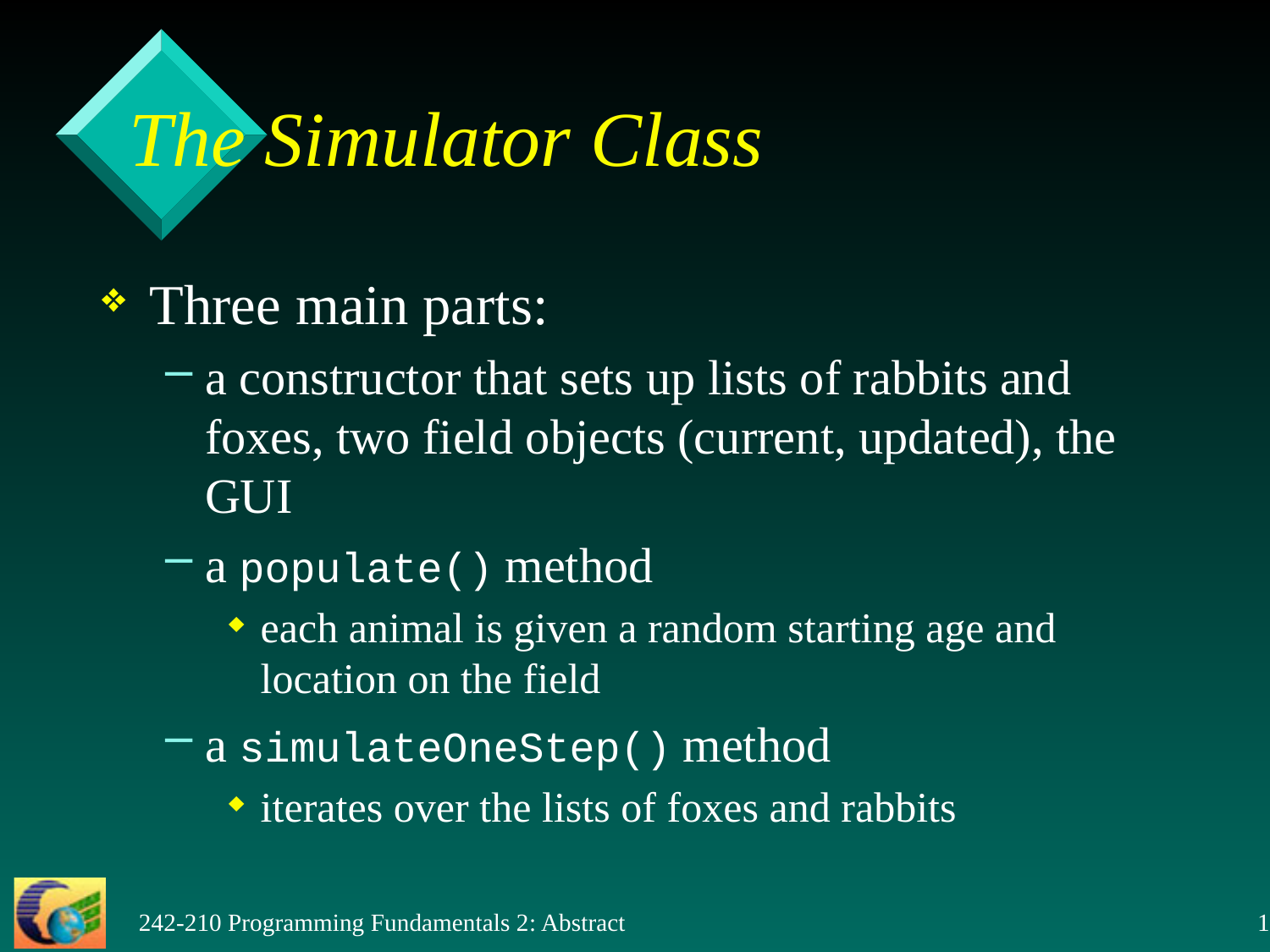

# The Simulator Class
Three main parts:
a constructor that sets up lists of rabbits and foxes, two field objects (current, updated), the GUI
a populate() method
each animal is given a random starting age and location on the field
a simulateOneStep() method
iterates over the lists of foxes and rabbits